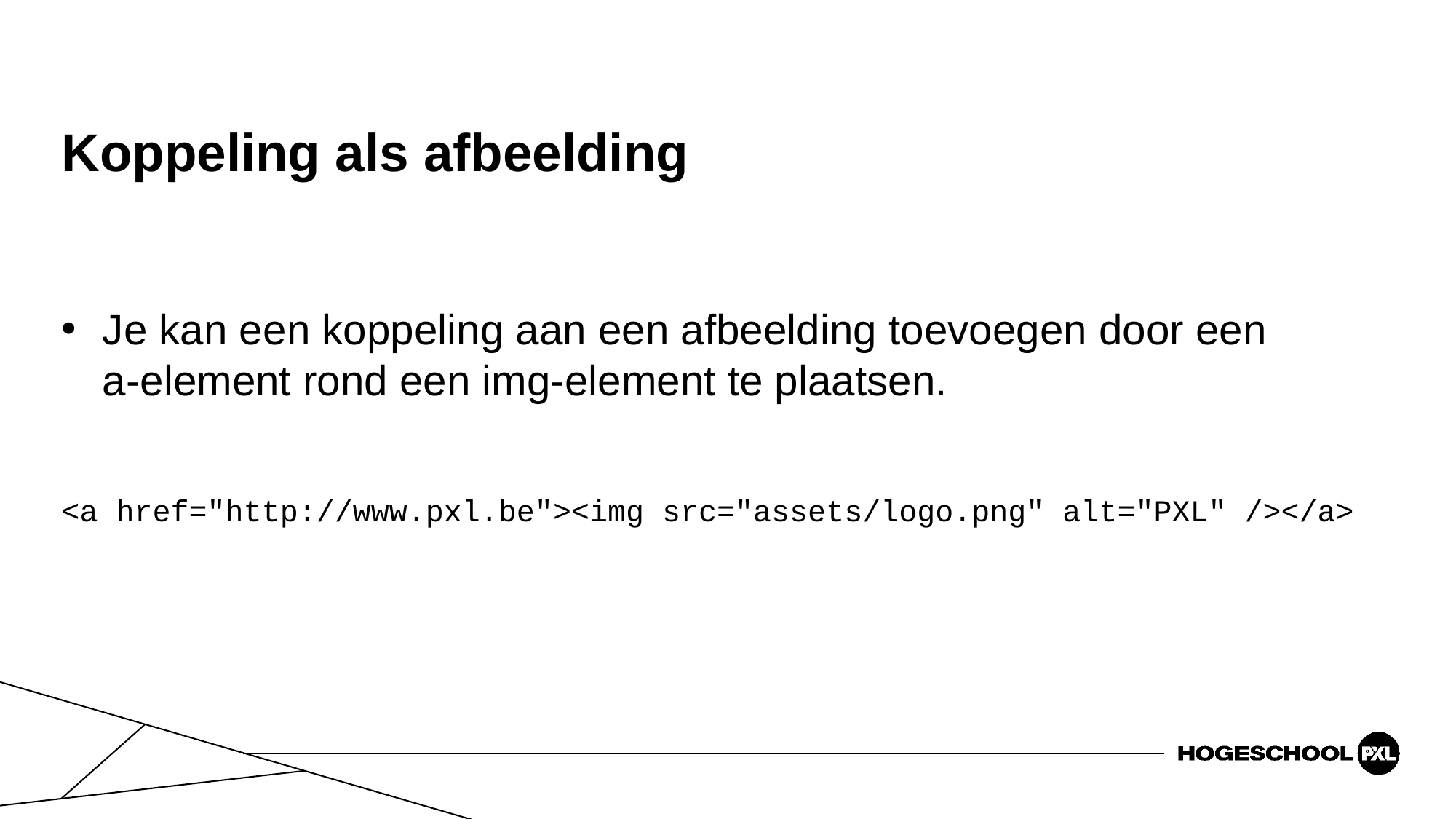

# Koppeling als afbeelding
Je kan een koppeling aan een afbeelding toevoegen door een
a-element rond een img-element te plaatsen.

<a href="http://www.pxl.be"><img src="assets/logo.png" alt="PXL" /></a>